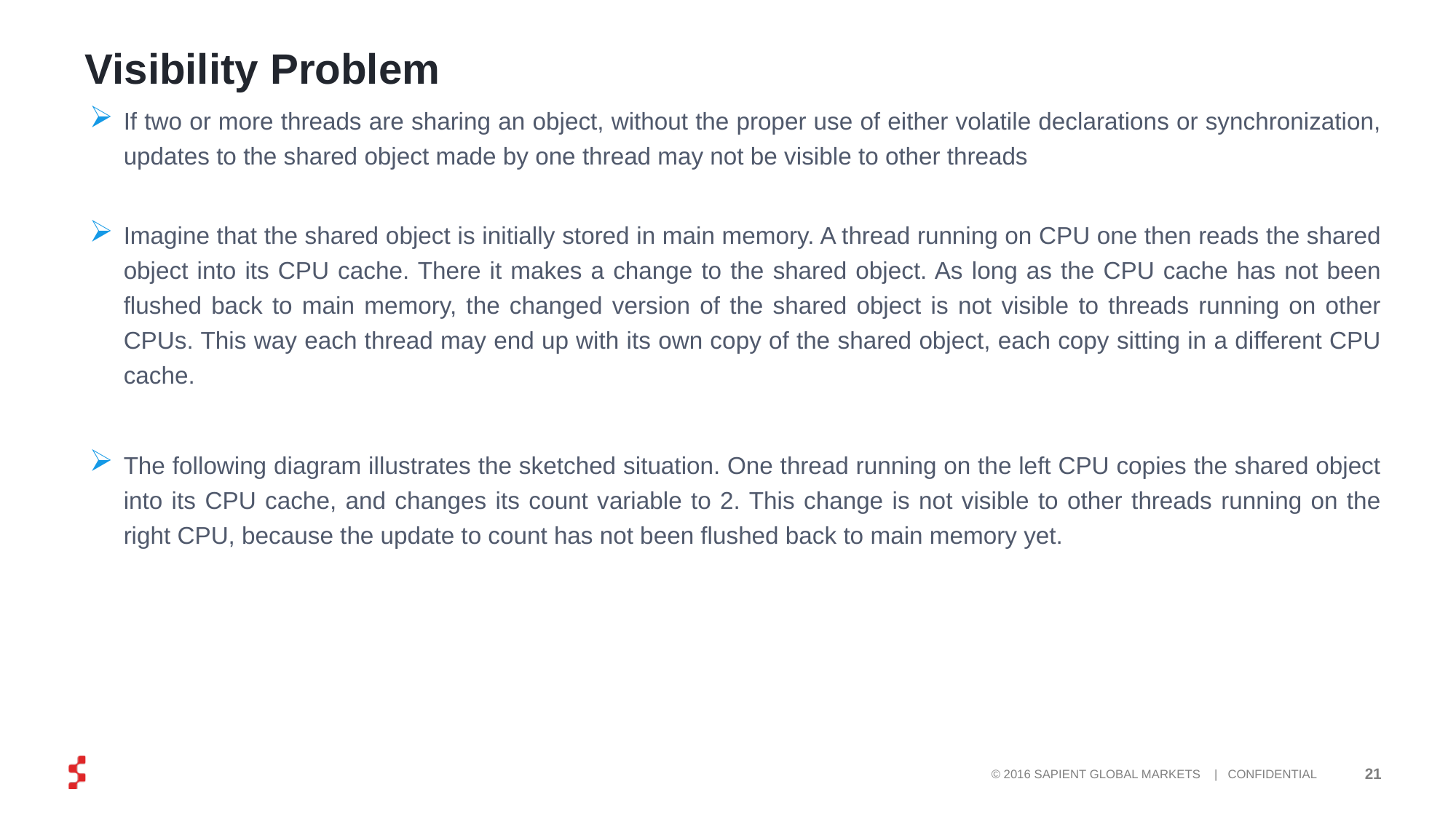

# Visibility Problem
If two or more threads are sharing an object, without the proper use of either volatile declarations or synchronization, updates to the shared object made by one thread may not be visible to other threads

Imagine that the shared object is initially stored in main memory. A thread running on CPU one then reads the shared object into its CPU cache. There it makes a change to the shared object. As long as the CPU cache has not been flushed back to main memory, the changed version of the shared object is not visible to threads running on other CPUs. This way each thread may end up with its own copy of the shared object, each copy sitting in a different CPU cache.

The following diagram illustrates the sketched situation. One thread running on the left CPU copies the shared object into its CPU cache, and changes its count variable to 2. This change is not visible to other threads running on the right CPU, because the update to count has not been flushed back to main memory yet.